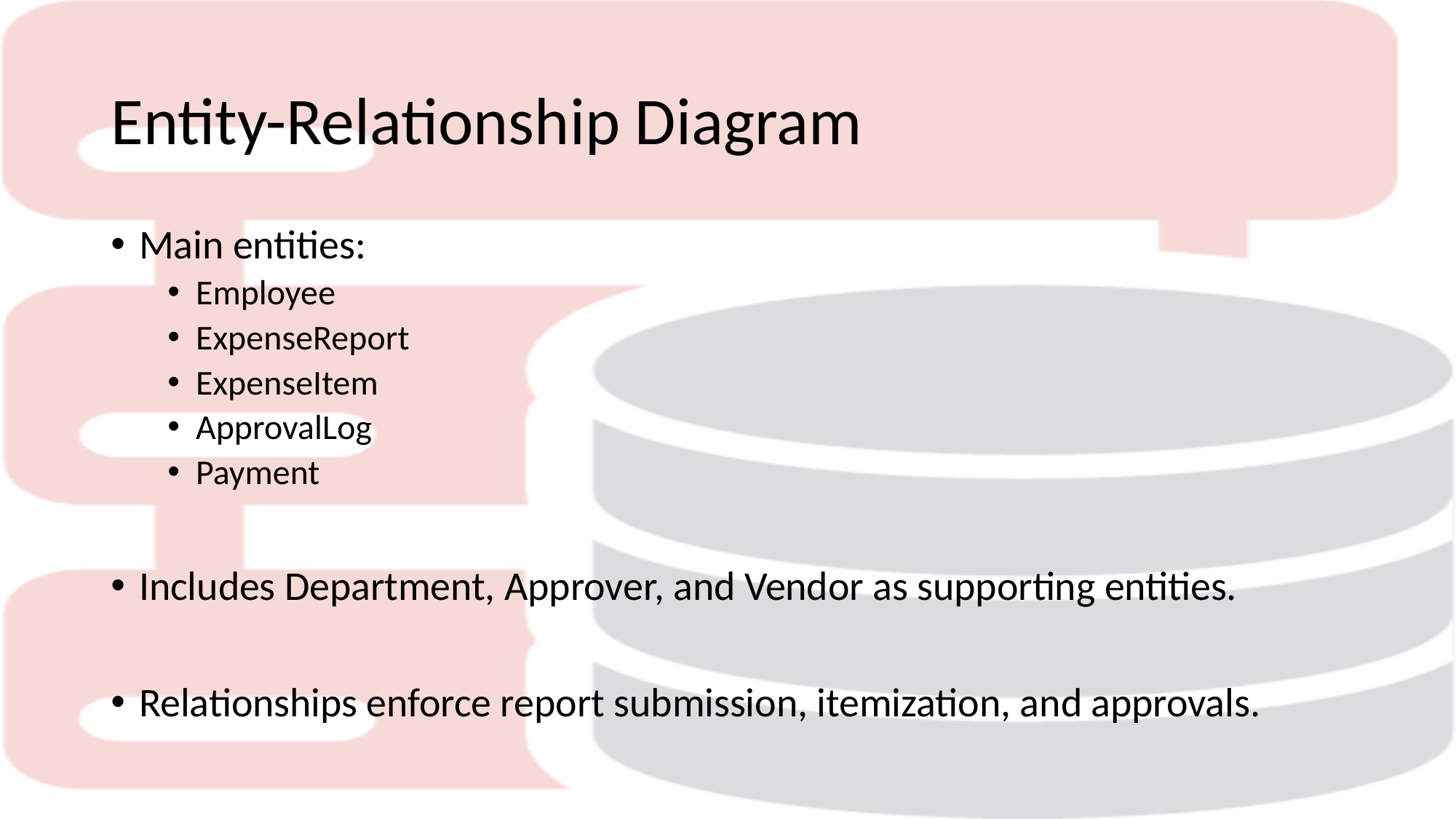

# Entity-Relationship Diagram
Main entities:
Employee
ExpenseReport
ExpenseItem
ApprovalLog
Payment

Includes Department, Approver, and Vendor as supporting entities.

Relationships enforce report submission, itemization, and approvals.